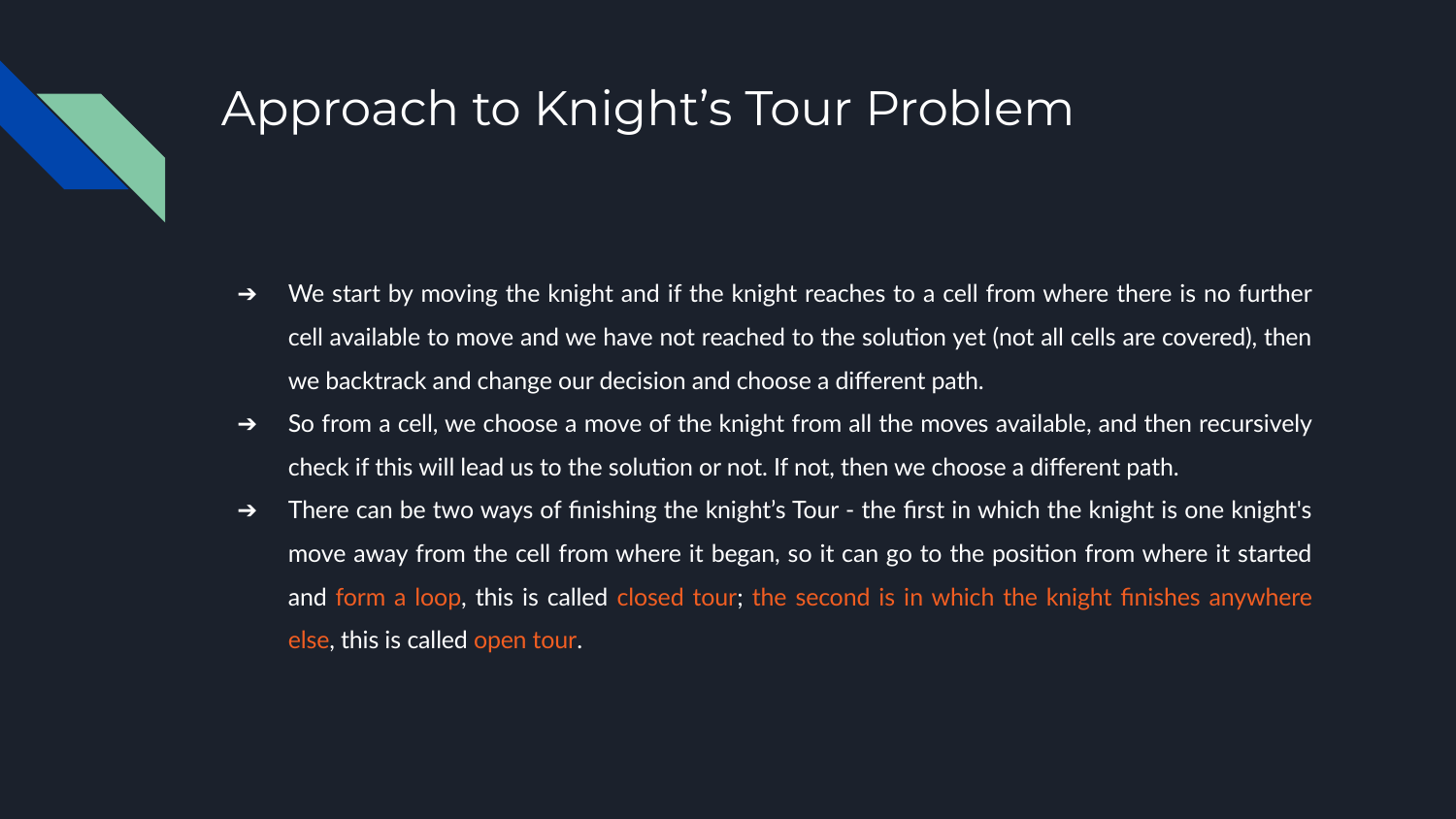

# Approach to Knight’s Tour Problem
We start by moving the knight and if the knight reaches to a cell from where there is no further cell available to move and we have not reached to the solution yet (not all cells are covered), then we backtrack and change our decision and choose a different path.
So from a cell, we choose a move of the knight from all the moves available, and then recursively check if this will lead us to the solution or not. If not, then we choose a different path.
There can be two ways of finishing the knight’s Tour - the first in which the knight is one knight's move away from the cell from where it began, so it can go to the position from where it started and form a loop, this is called closed tour; the second is in which the knight finishes anywhere else, this is called open tour.